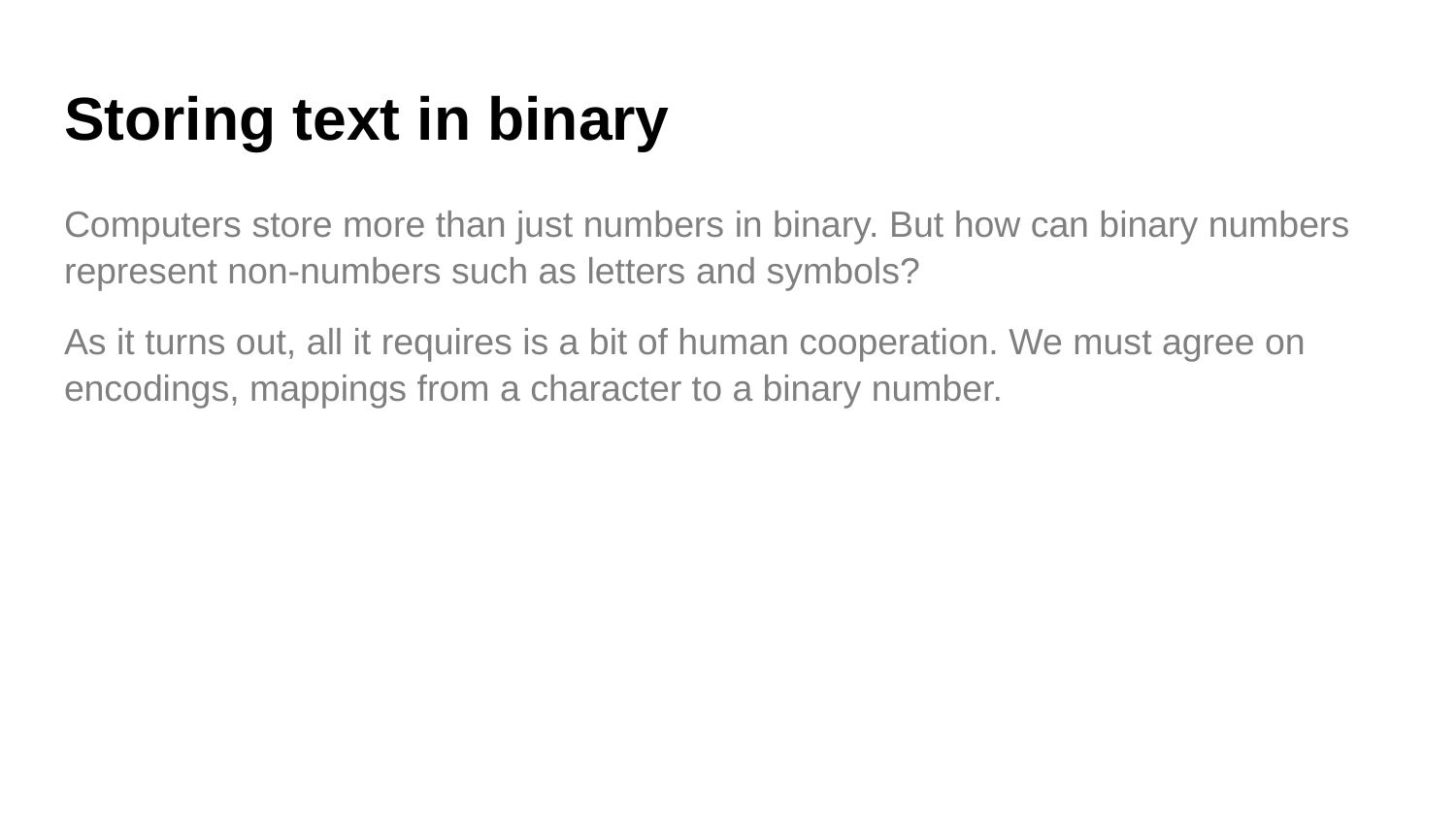

# Storing text in binary
Computers store more than just numbers in binary. But how can binary numbers represent non-numbers such as letters and symbols?
As it turns out, all it requires is a bit of human cooperation. We must agree on encodings, mappings from a character to a binary number.